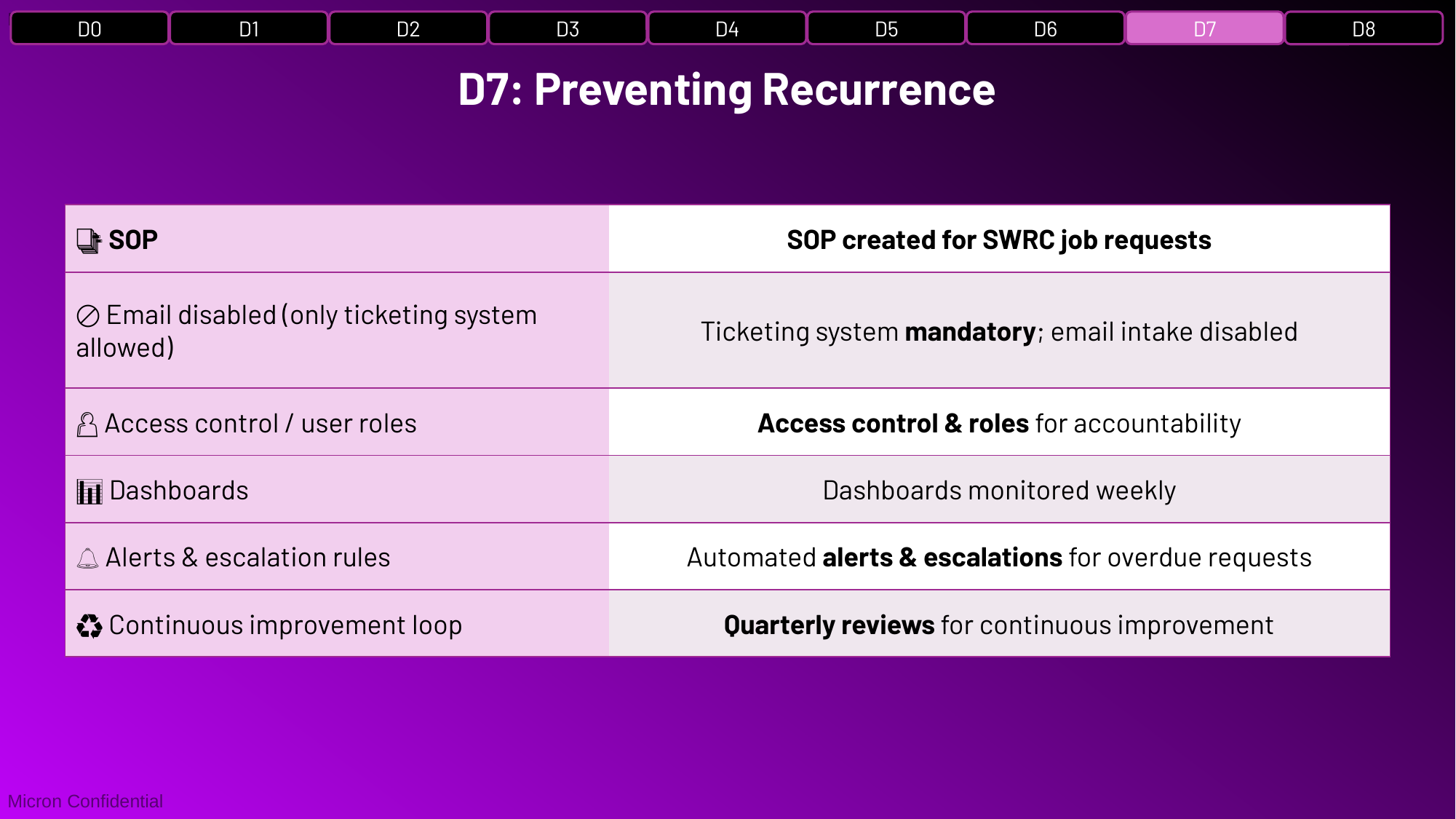

D0
D1
D2
D3
D4
D5
D6
D7
D8
D7: Preventing Recurrence
| 📑 SOP | SOP created for SWRC job requests |
| --- | --- |
| 🚫 Email disabled (only ticketing system allowed) | Ticketing system mandatory; email intake disabled |
| 👤 Access control / user roles | Access control & roles for accountability |
| 📊 Dashboards | Dashboards monitored weekly |
| 🔔 Alerts & escalation rules | Automated alerts & escalations for overdue requests |
| ♻️ Continuous improvement loop | Quarterly reviews for continuous improvement |